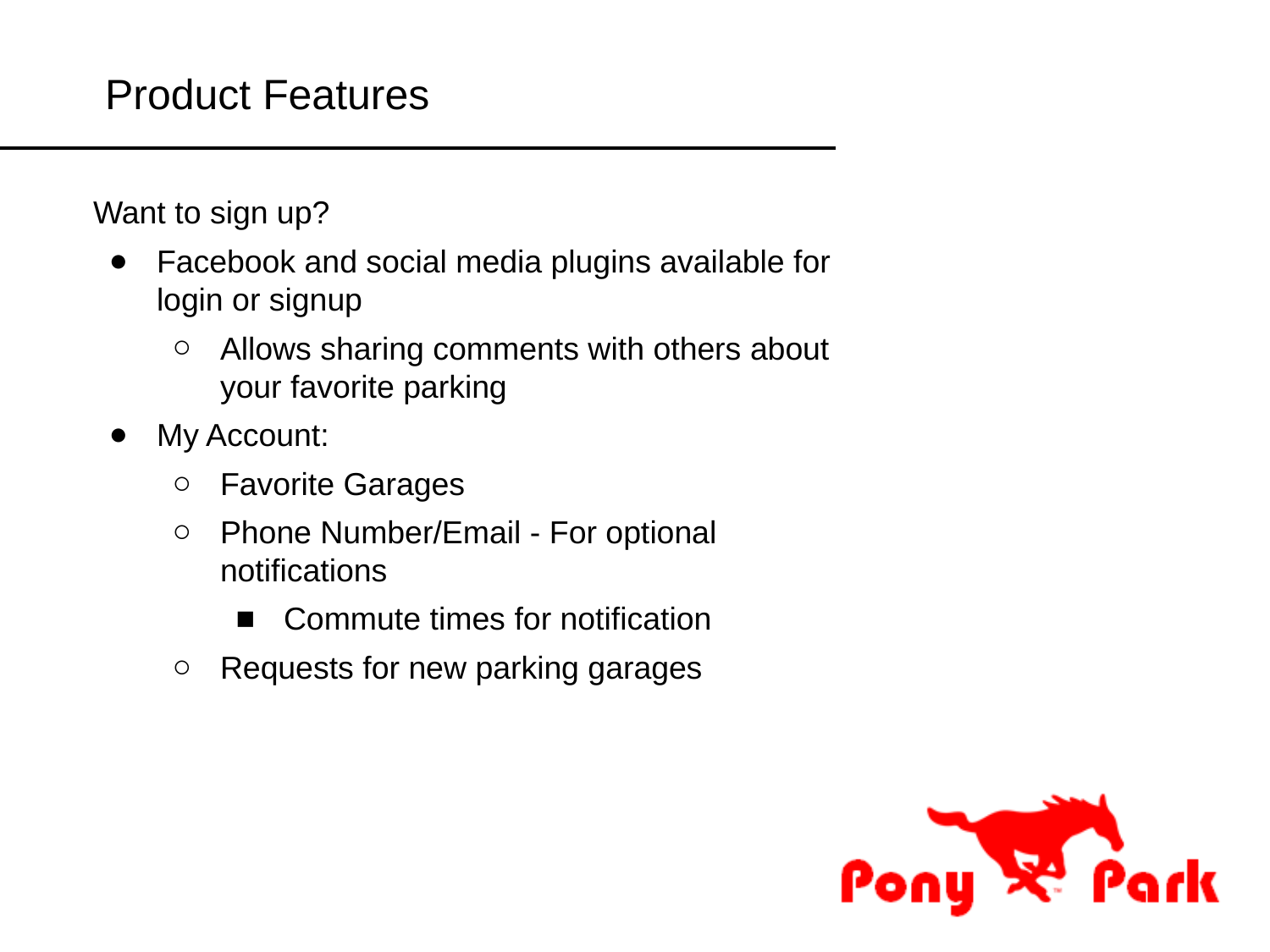

Product Features
Want to sign up?
Facebook and social media plugins available for login or signup
Allows sharing comments with others about your favorite parking
My Account:
Favorite Garages
Phone Number/Email - For optional notifications
Commute times for notification
Requests for new parking garages